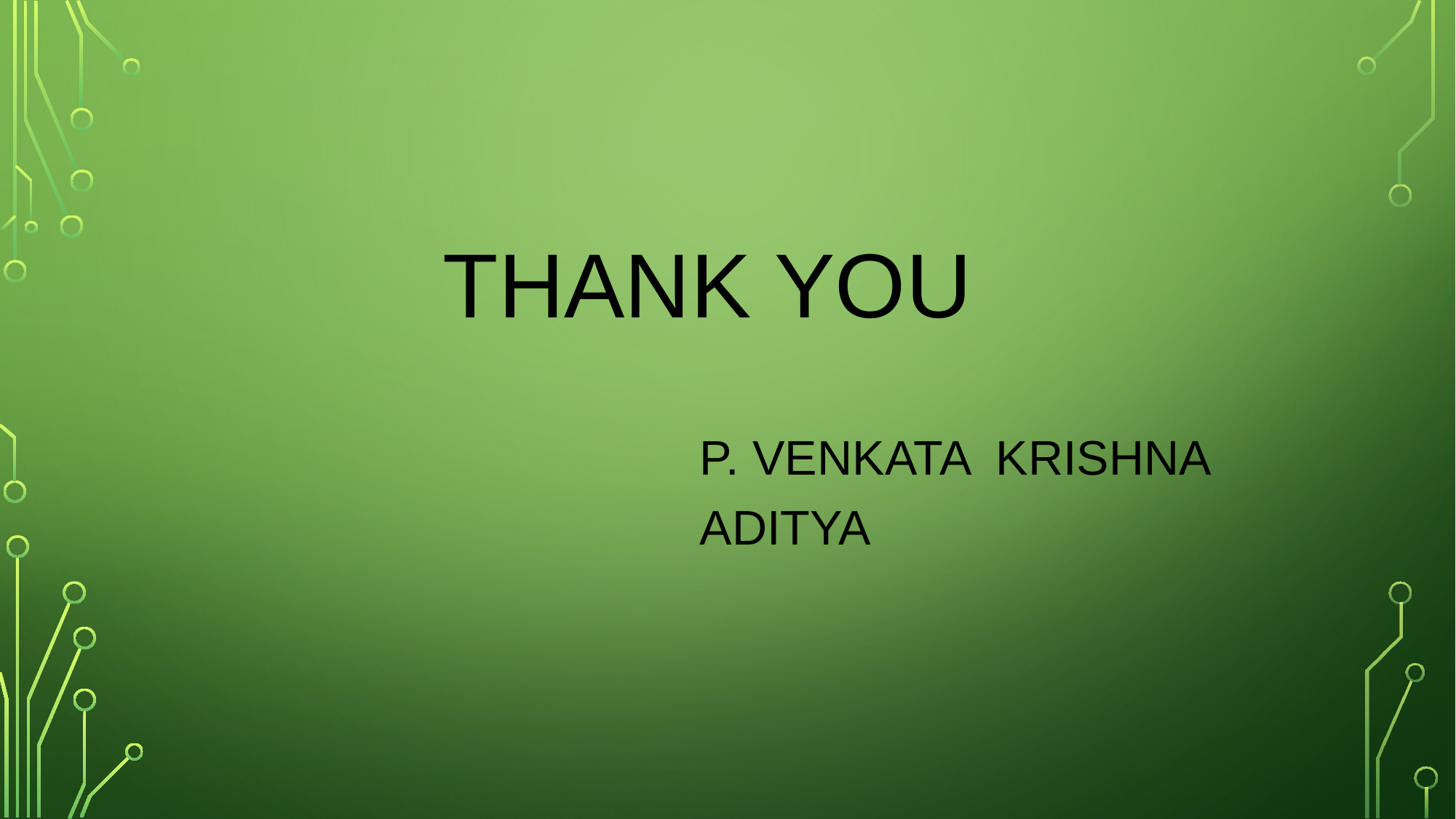

# Thank you
p. Venkata  krishna  aditya